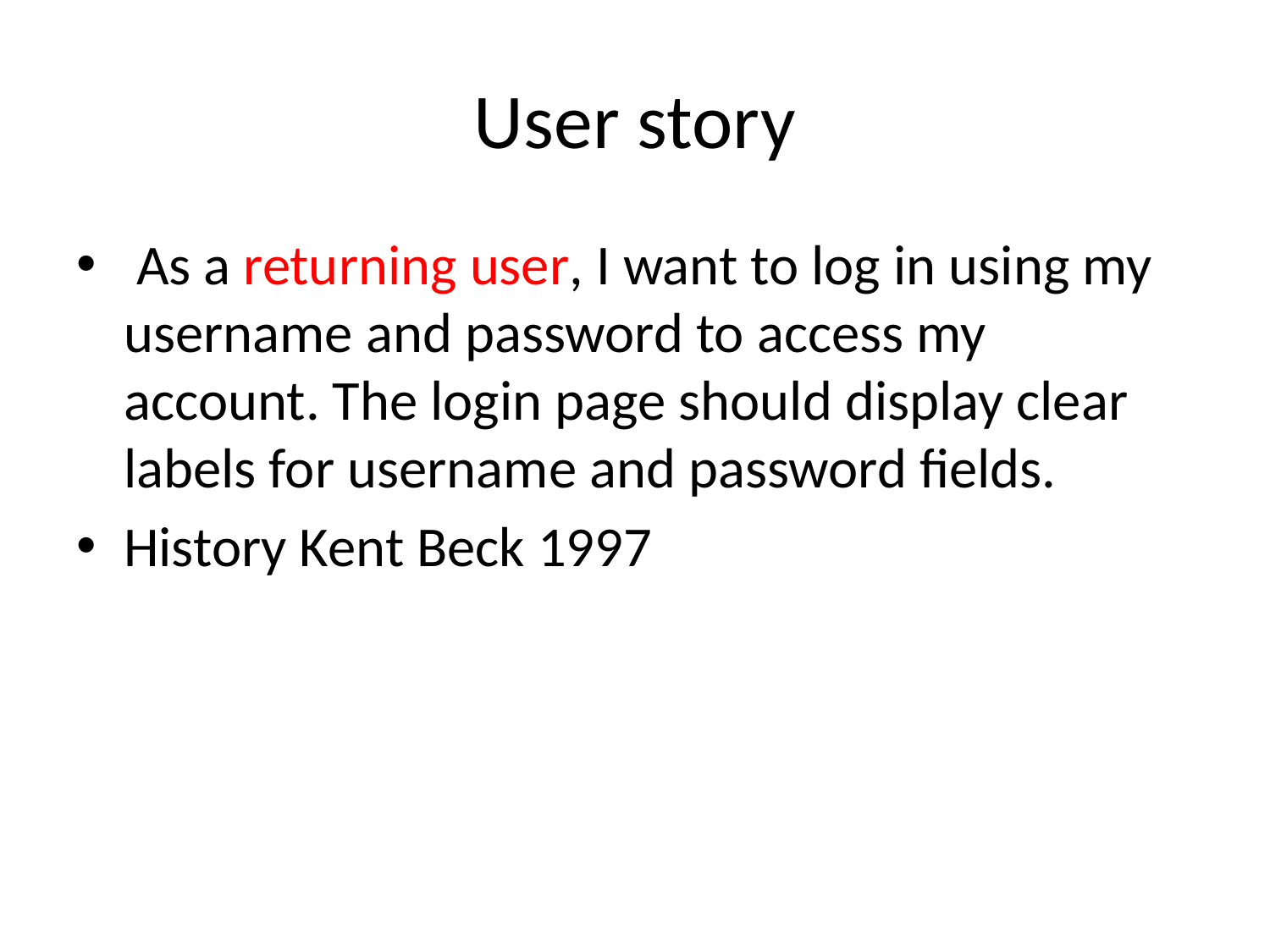

# User story
 As a returning user, I want to log in using my username and password to access my account. The login page should display clear labels for username and password fields.
History Kent Beck 1997